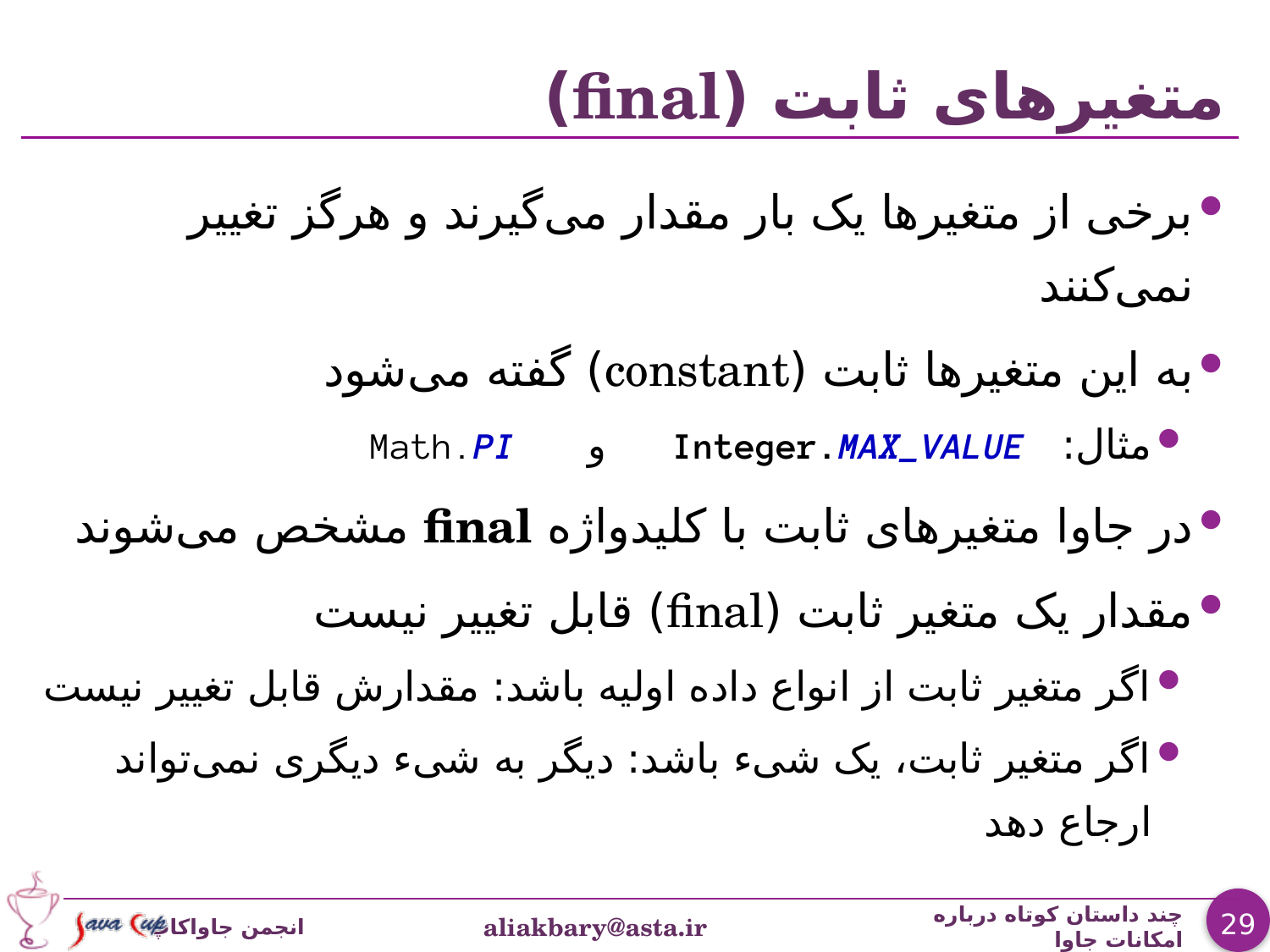

# متغیرهای ثابت (final)
برخی از متغیرها یک بار مقدار می‌گیرند و هرگز تغییر نمی‌کنند
به این متغیرها ثابت (constant) گفته می‌شود
مثال:   Integer.MAX_VALUE     و      Math.PI
در جاوا متغیرهای ثابت با کلیدواژه final مشخص می‌شوند
مقدار یک متغیر ثابت (final) قابل تغییر نیست
اگر متغیر ثابت از انواع داده اولیه باشد: مقدارش قابل تغییر نیست
اگر متغیر ثابت، یک شیء باشد: دیگر به شیء دیگری نمی‌تواند ارجاع دهد